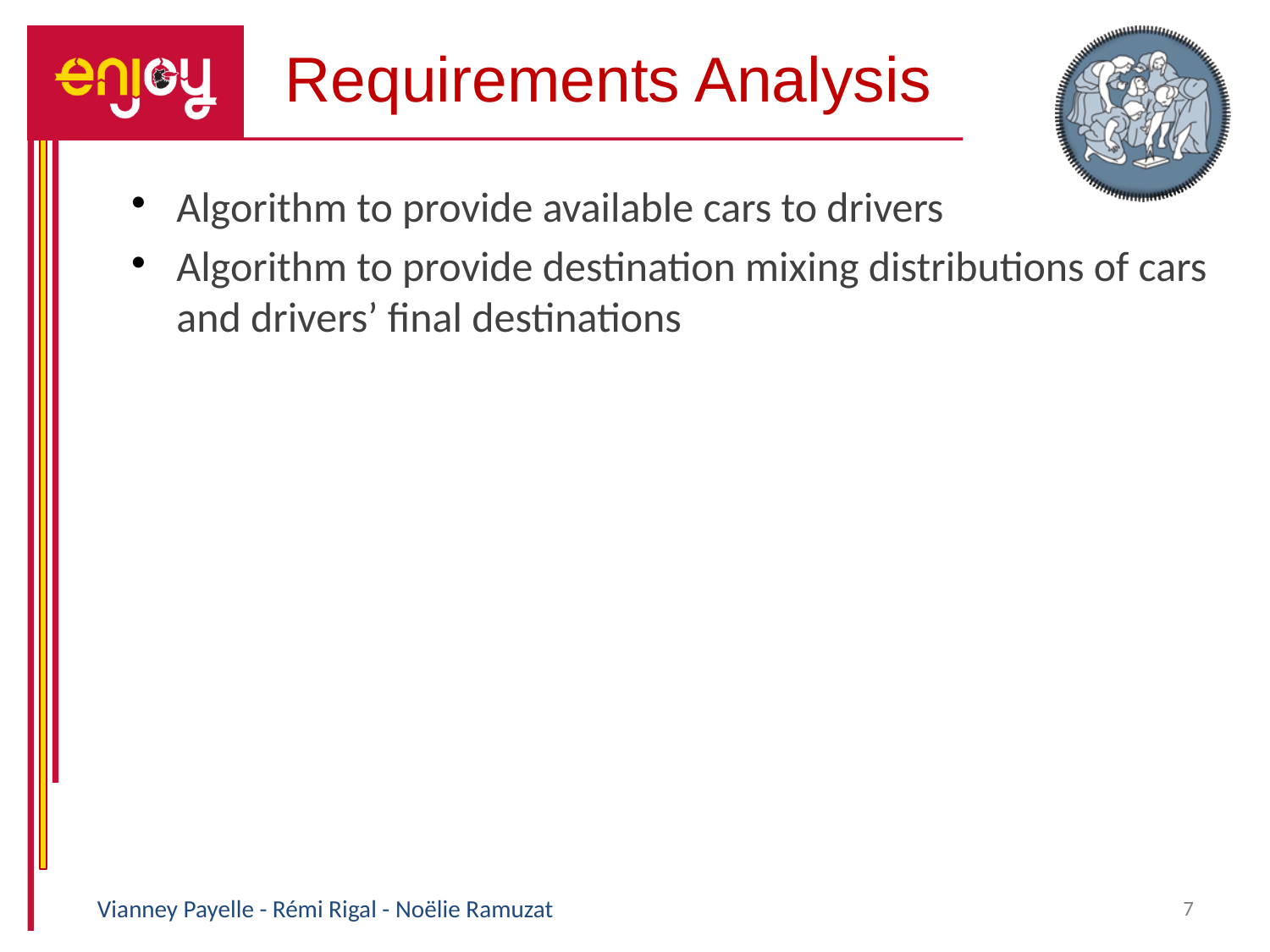

Requirements Analysis
# Algorithm to provide available cars to drivers
Algorithm to provide destination mixing distributions of cars and drivers’ final destinations
Vianney Payelle - Rémi Rigal - Noëlie Ramuzat
7